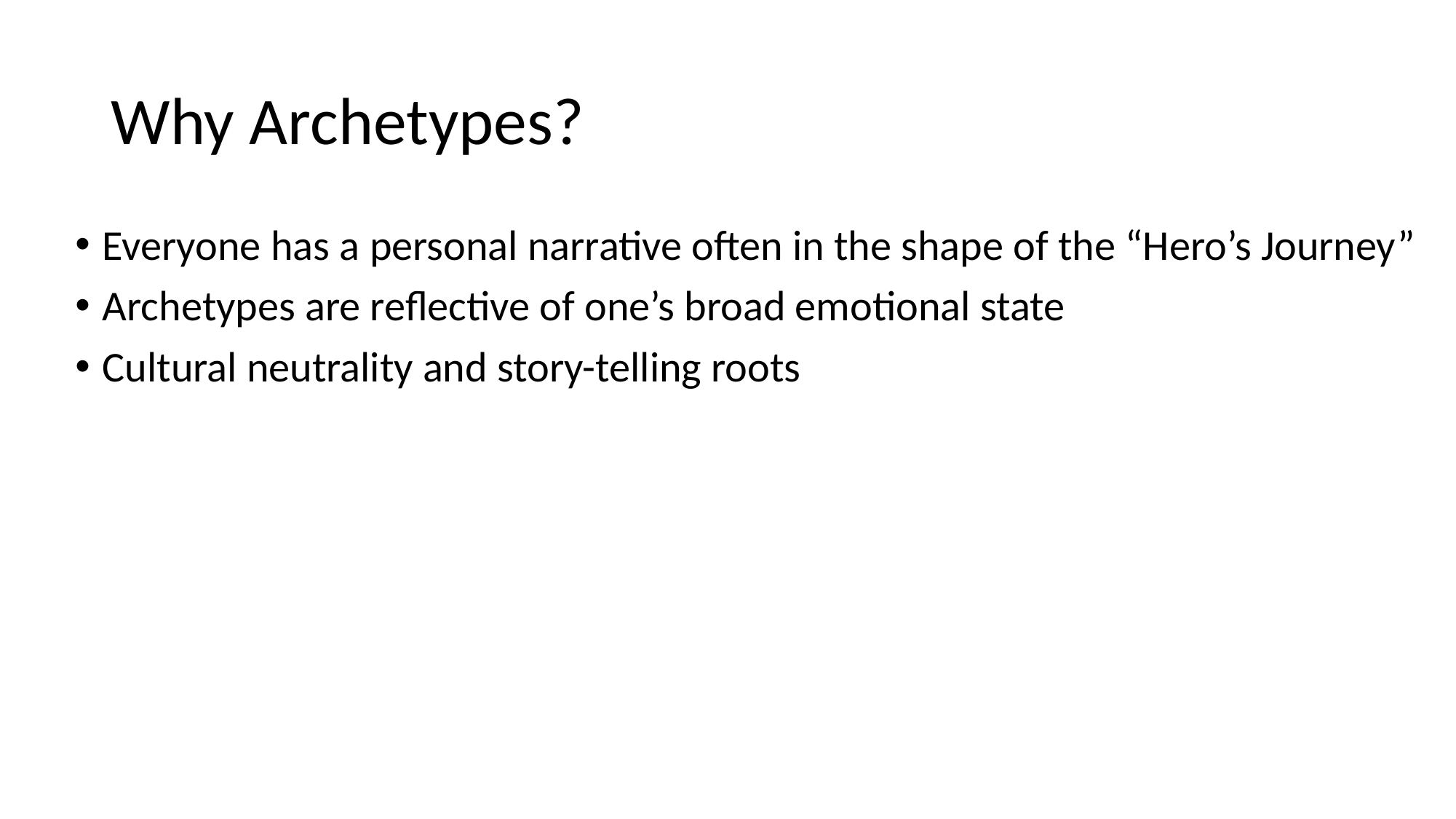

# Why Archetypes?
Everyone has a personal narrative often in the shape of the “Hero’s Journey”
Archetypes are reflective of one’s broad emotional state
Cultural neutrality and story-telling roots